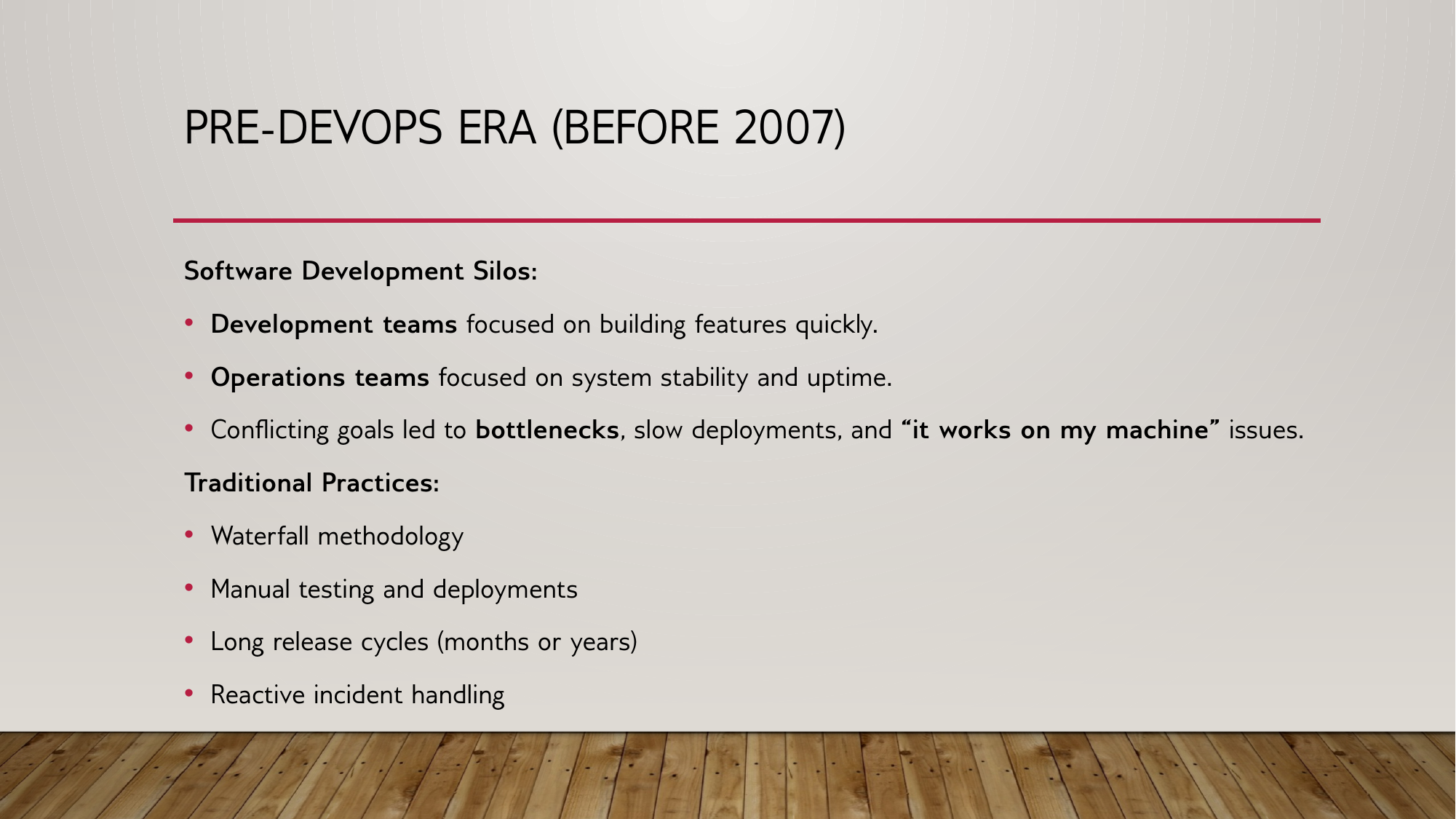

# Pre-DevOps Era (Before 2007)
Software Development Silos:
Development teams focused on building features quickly.
Operations teams focused on system stability and uptime.
Conflicting goals led to bottlenecks, slow deployments, and “it works on my machine” issues.
Traditional Practices:
Waterfall methodology
Manual testing and deployments
Long release cycles (months or years)
Reactive incident handling